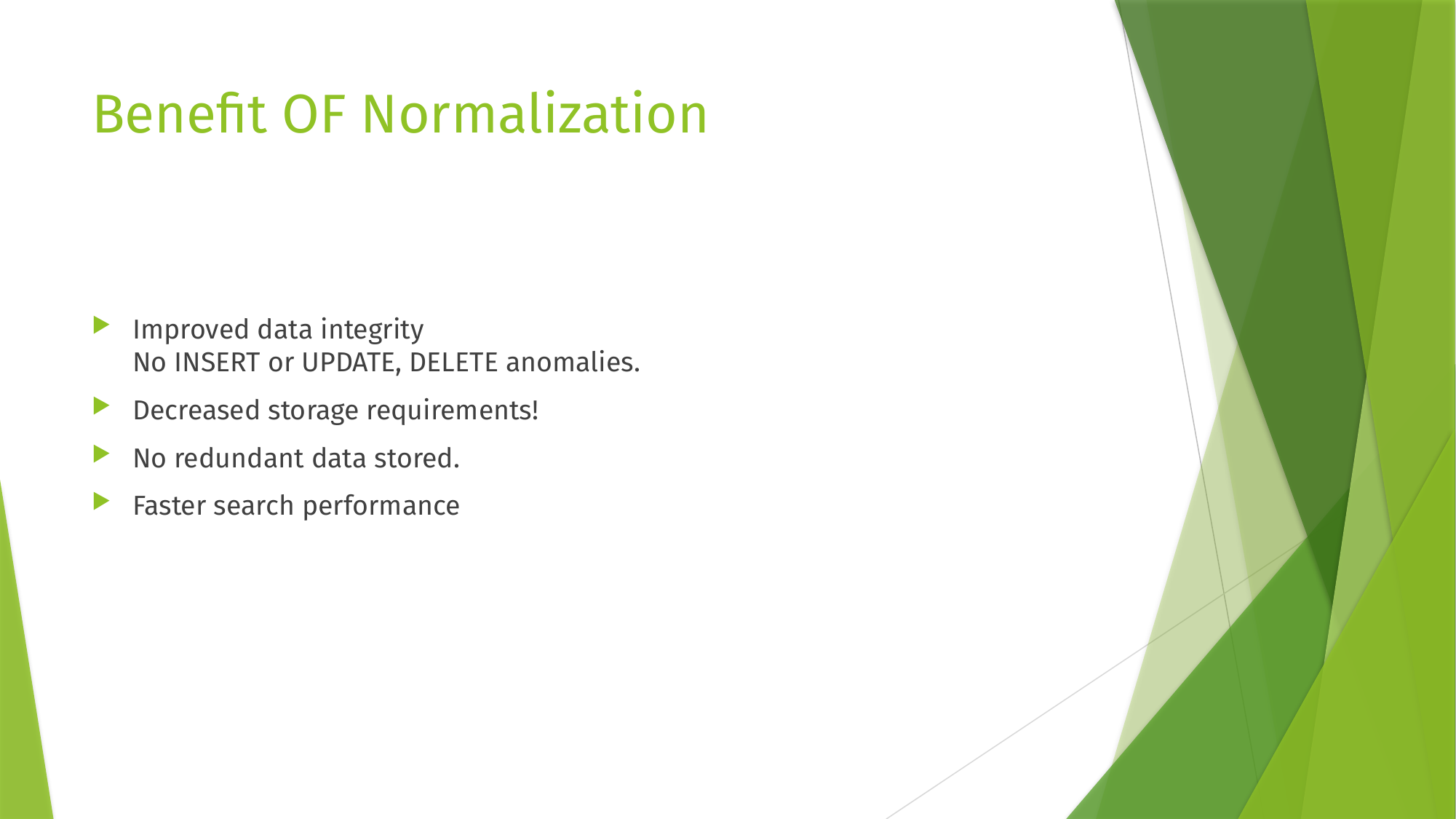

# Benefit OF Normalization

Improved data integrity
No INSERT or UPDATE, DELETE anomalies.
Decreased storage requirements!
No redundant data stored.
Faster search performance